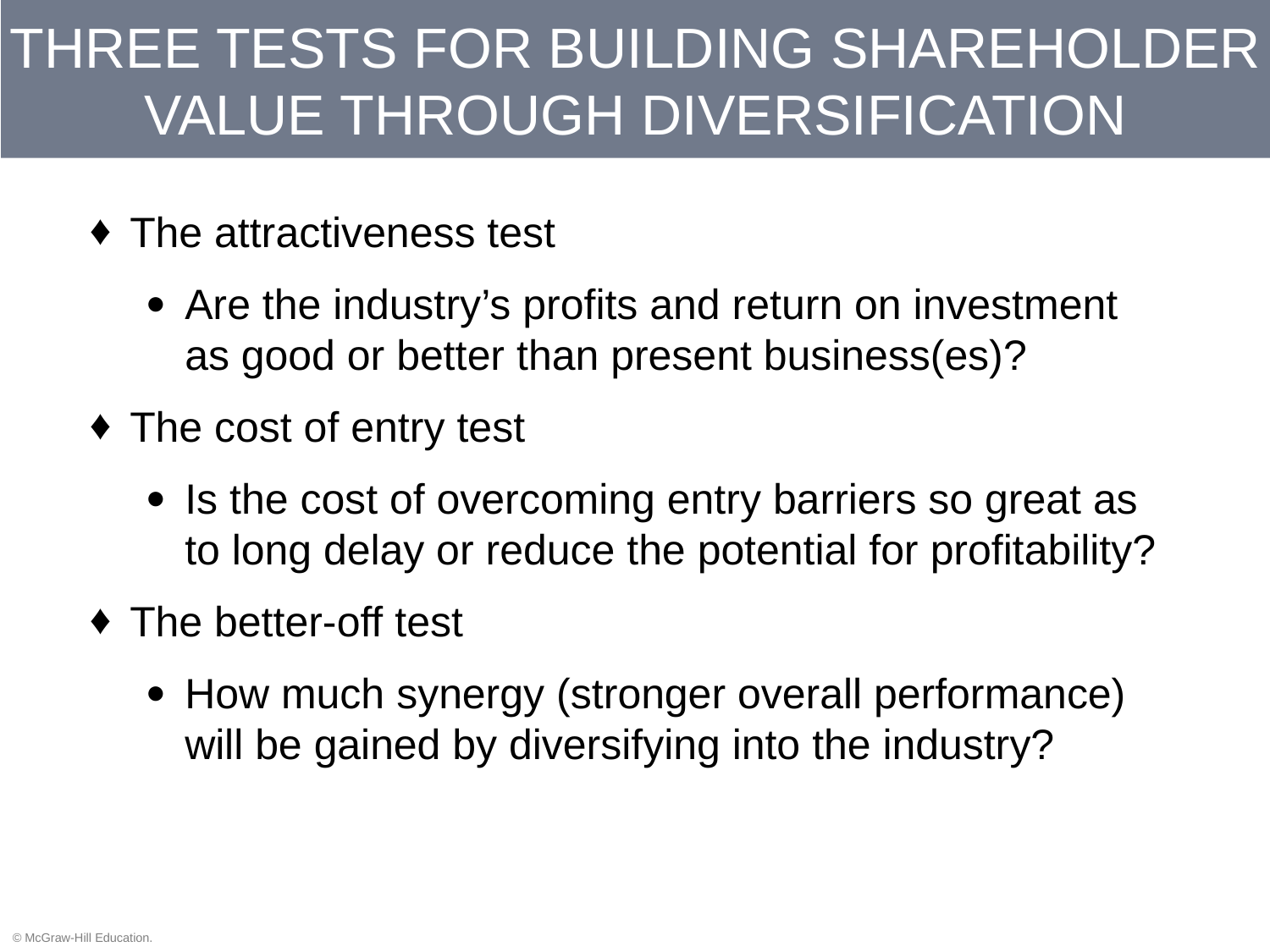

# THREE TESTS FOR BUILDING SHAREHOLDER VALUE THROUGH DIVERSIFICATION
The attractiveness test
Are the industry’s profits and return on investment
as good or better than present business(es)?
The cost of entry test
Is the cost of overcoming entry barriers so great as to long delay or reduce the potential for profitability?
The better-off test
How much synergy (stronger overall performance) will be gained by diversifying into the industry?